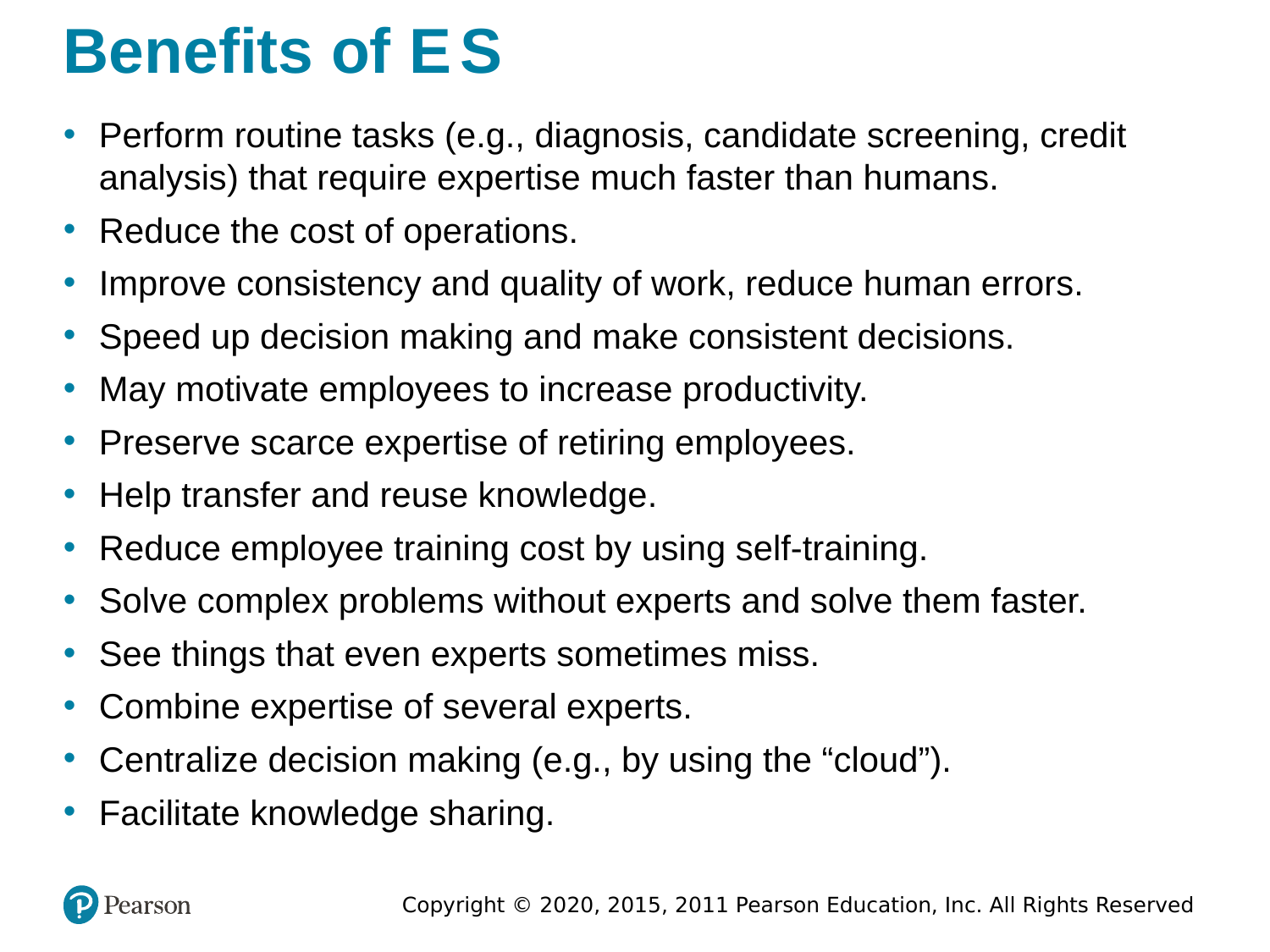

# Benefits of E S
Perform routine tasks (e.g., diagnosis, candidate screening, credit analysis) that require expertise much faster than humans.
Reduce the cost of operations.
Improve consistency and quality of work, reduce human errors.
Speed up decision making and make consistent decisions.
May motivate employees to increase productivity.
Preserve scarce expertise of retiring employees.
Help transfer and reuse knowledge.
Reduce employee training cost by using self-training.
Solve complex problems without experts and solve them faster.
See things that even experts sometimes miss.
Combine expertise of several experts.
Centralize decision making (e.g., by using the “cloud”).
Facilitate knowledge sharing.